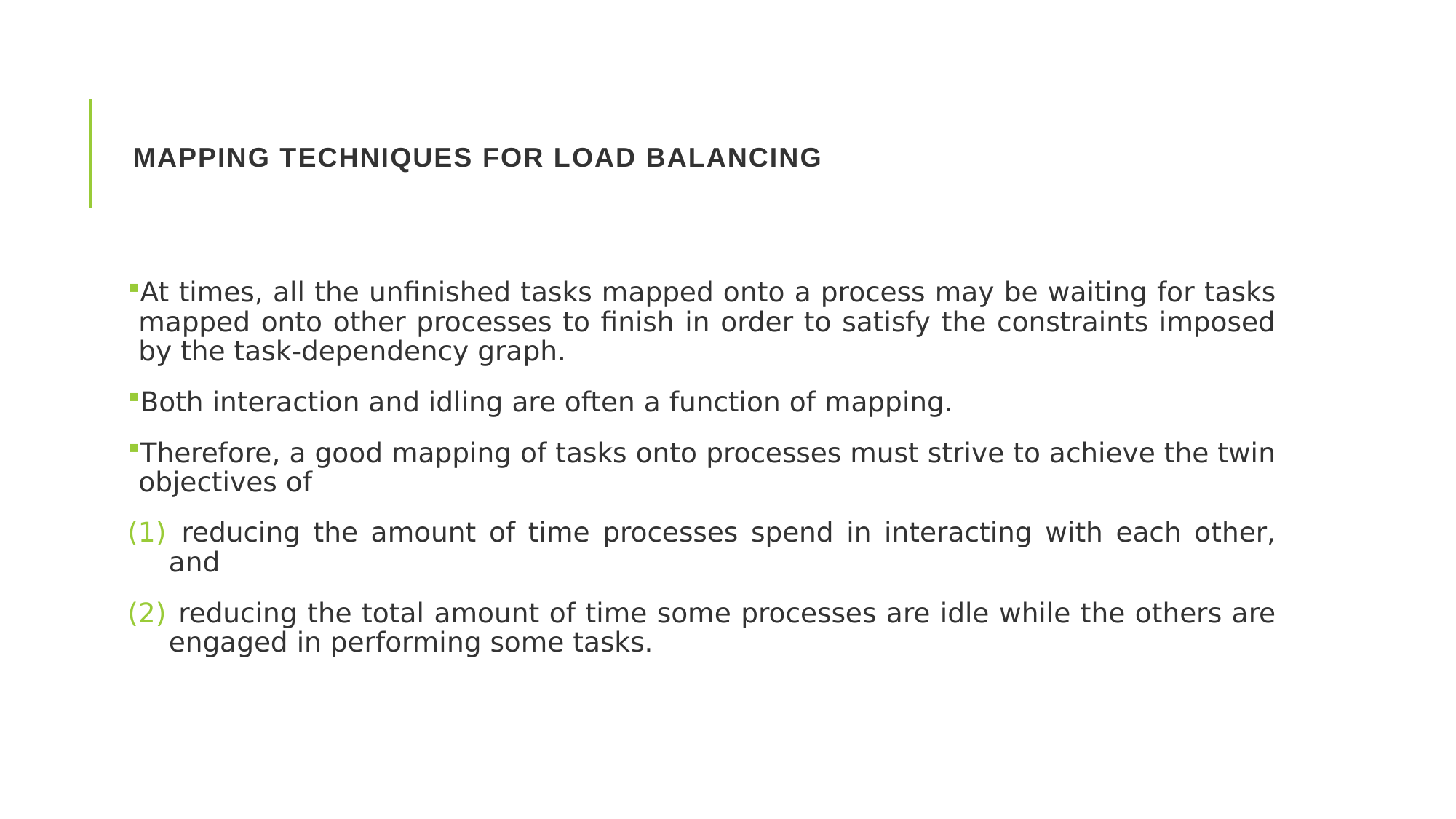

# Mapping Techniques for Load Balancing
At times, all the unfinished tasks mapped onto a process may be waiting for tasks mapped onto other processes to finish in order to satisfy the constraints imposed by the task-dependency graph.
Both interaction and idling are often a function of mapping.
Therefore, a good mapping of tasks onto processes must strive to achieve the twin objectives of
 reducing the amount of time processes spend in interacting with each other, and
 reducing the total amount of time some processes are idle while the others are engaged in performing some tasks.